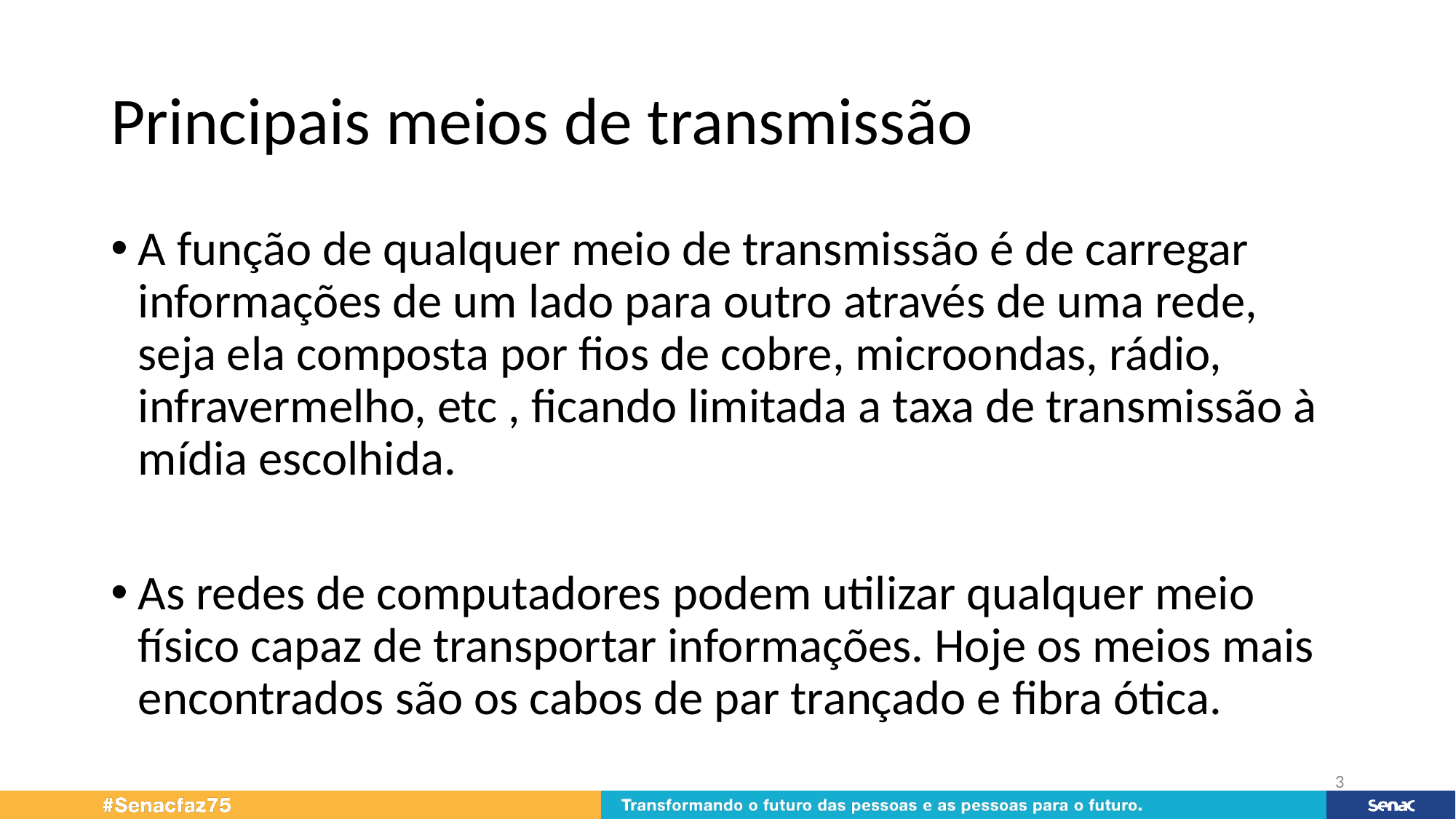

# Principais meios de transmissão
A função de qualquer meio de transmissão é de carregar informações de um lado para outro através de uma rede, seja ela composta por fios de cobre, microondas, rádio, infravermelho, etc , ficando limitada a taxa de transmissão à mídia escolhida.

As redes de computadores podem utilizar qualquer meio físico capaz de transportar informações. Hoje os meios mais encontrados são os cabos de par trançado e fibra ótica.

3